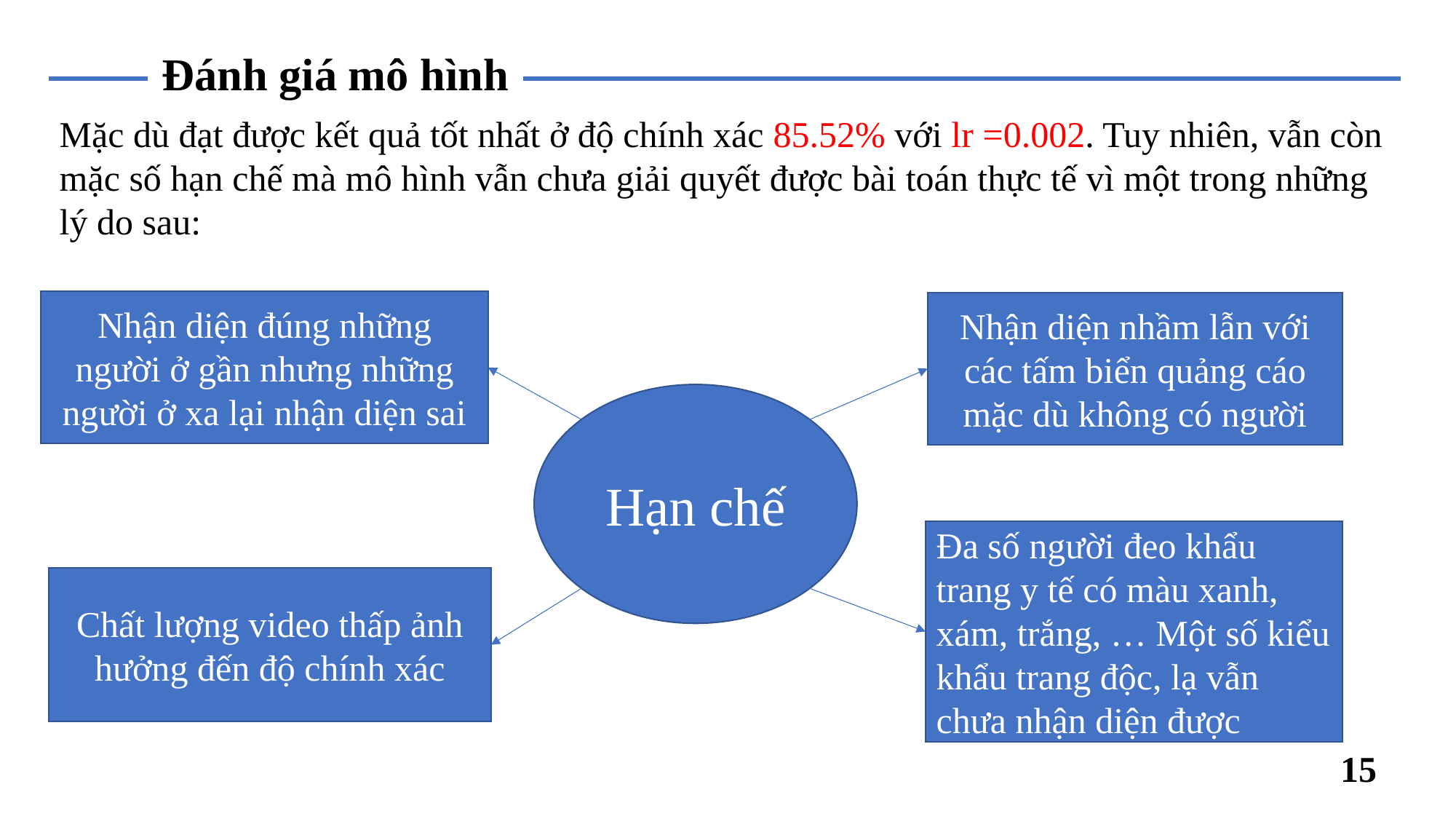

# Đánh giá mô hình
Mặc dù đạt được kết quả tốt nhất ở độ chính xác 85.52% với lr =0.002. Tuy nhiên, vẫn còn mặc số hạn chế mà mô hình vẫn chưa giải quyết được bài toán thực tế vì một trong những lý do sau:

Nhận diện đúng những người ở gần nhưng những người ở xa lại nhận diện sai
Nhận diện nhầm lẫn với các tấm biển quảng cáo mặc dù không có người
Hạn chế
Đa số người đeo khẩu trang y tế có màu xanh, xám, trắng, … Một số kiểu khẩu trang độc, lạ vẫn chưa nhận diện được
Chất lượng video thấp ảnh hưởng đến độ chính xác
15